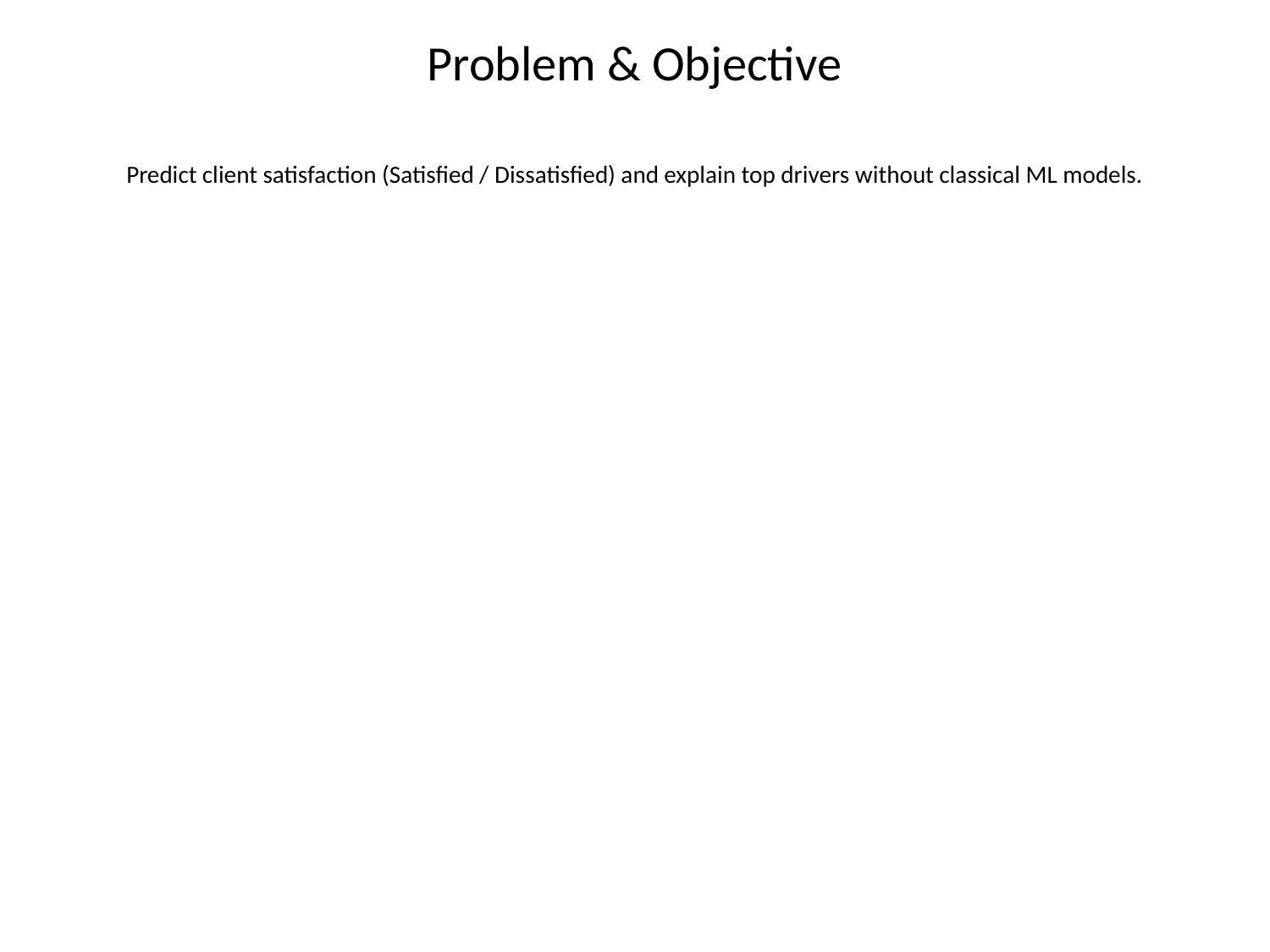

Problem & Objective
#
Predict client satisfaction (Satisfied / Dissatisfied) and explain top drivers without classical ML models.